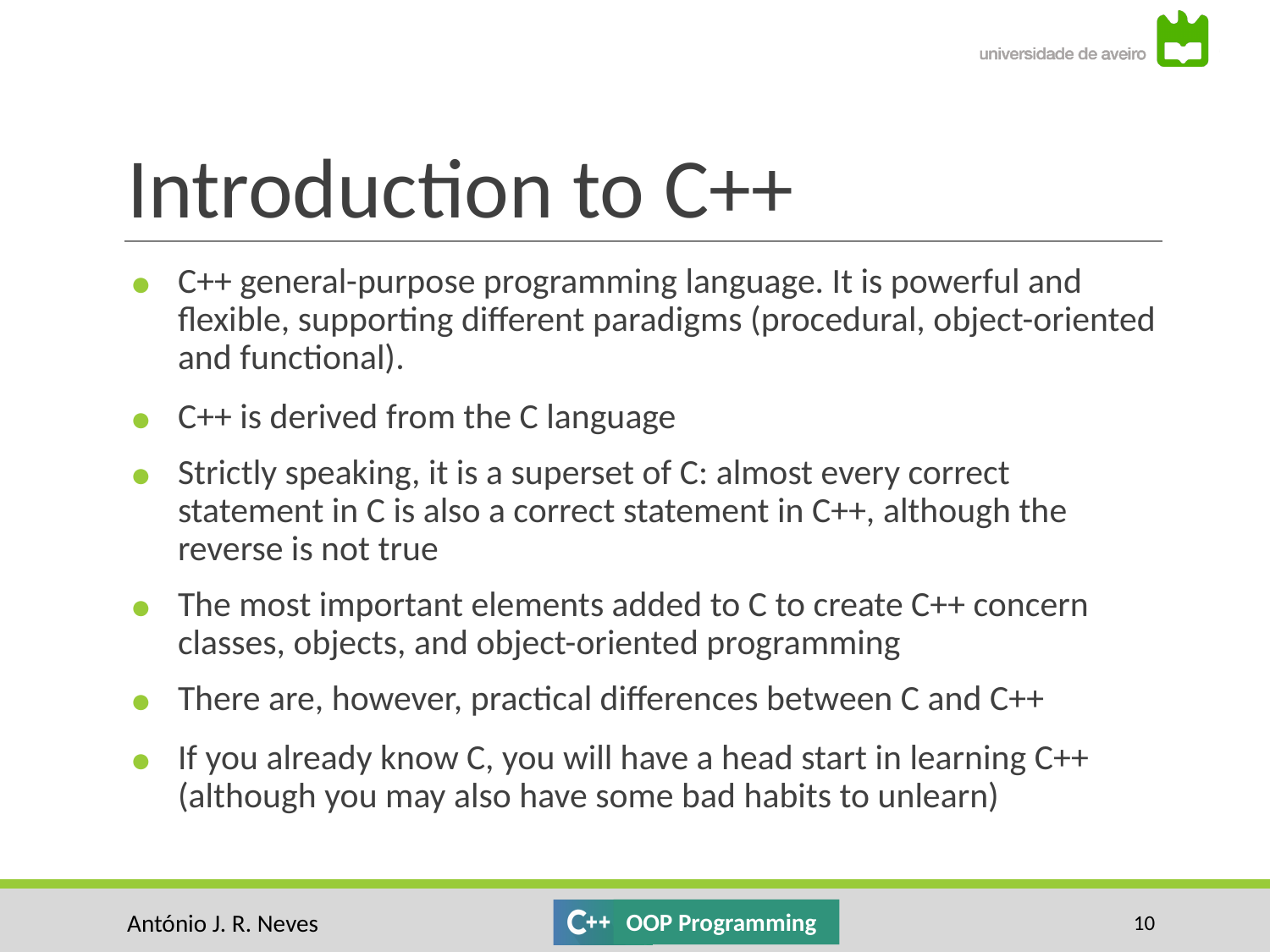

# Introduction to C++
C++ general-purpose programming language. It is powerful and flexible, supporting different paradigms (procedural, object-oriented and functional).
C++ is derived from the C language
Strictly speaking, it is a superset of C: almost every correct statement in C is also a correct statement in C++, although the reverse is not true
The most important elements added to C to create C++ concern classes, objects, and object-oriented programming
There are, however, practical differences between C and C++
If you already know C, you will have a head start in learning C++ (although you may also have some bad habits to unlearn)
10